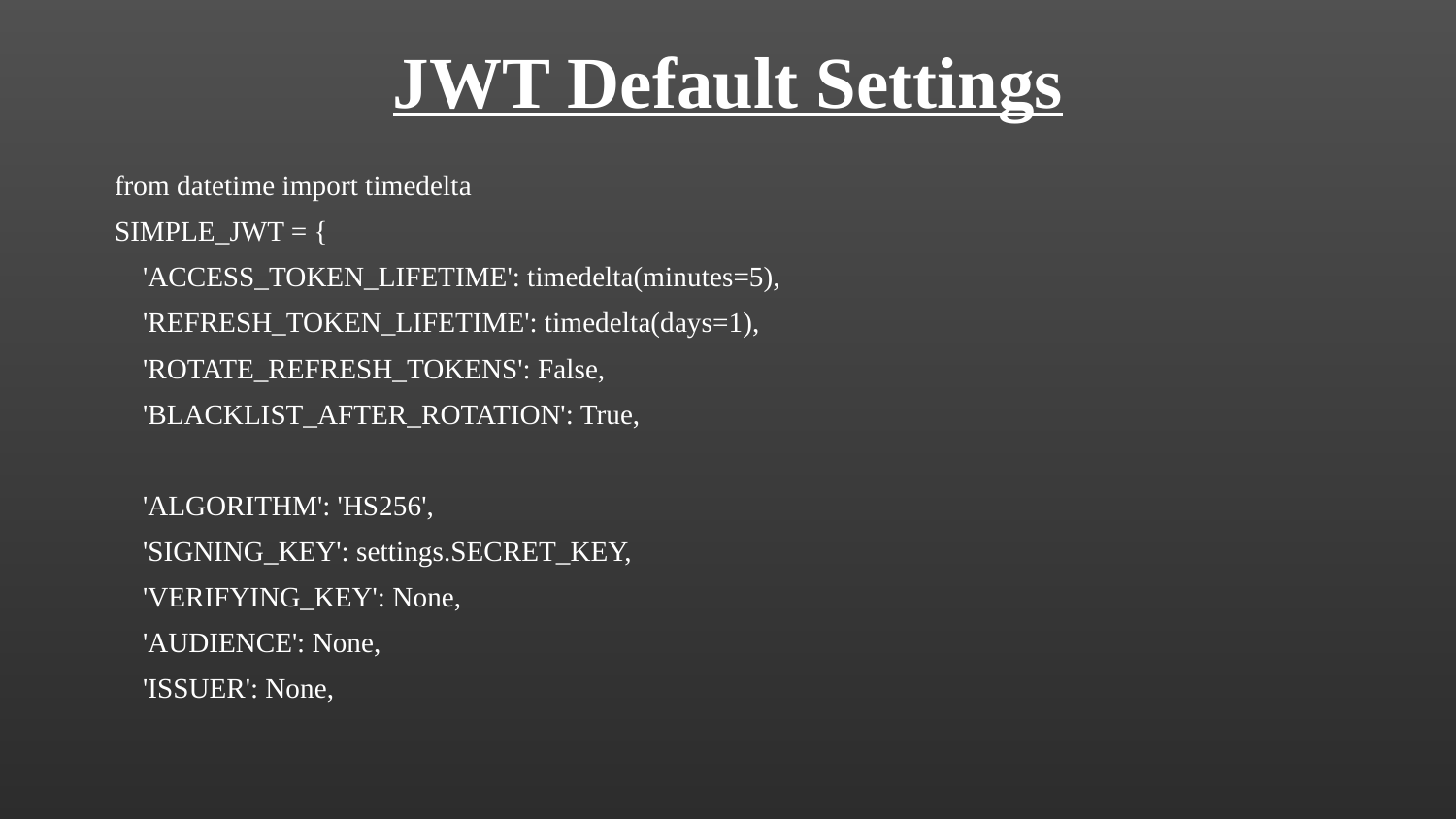

# JWT Default Settings
from datetime import timedelta
SIMPLE_JWT = {
    'ACCESS_TOKEN_LIFETIME': timedelta(minutes=5),
    'REFRESH_TOKEN_LIFETIME': timedelta(days=1),
    'ROTATE_REFRESH_TOKENS': False,
    'BLACKLIST_AFTER_ROTATION': True,

    'ALGORITHM': 'HS256',
    'SIGNING_KEY': settings.SECRET_KEY,
    'VERIFYING_KEY': None,
    'AUDIENCE': None,
    'ISSUER': None,